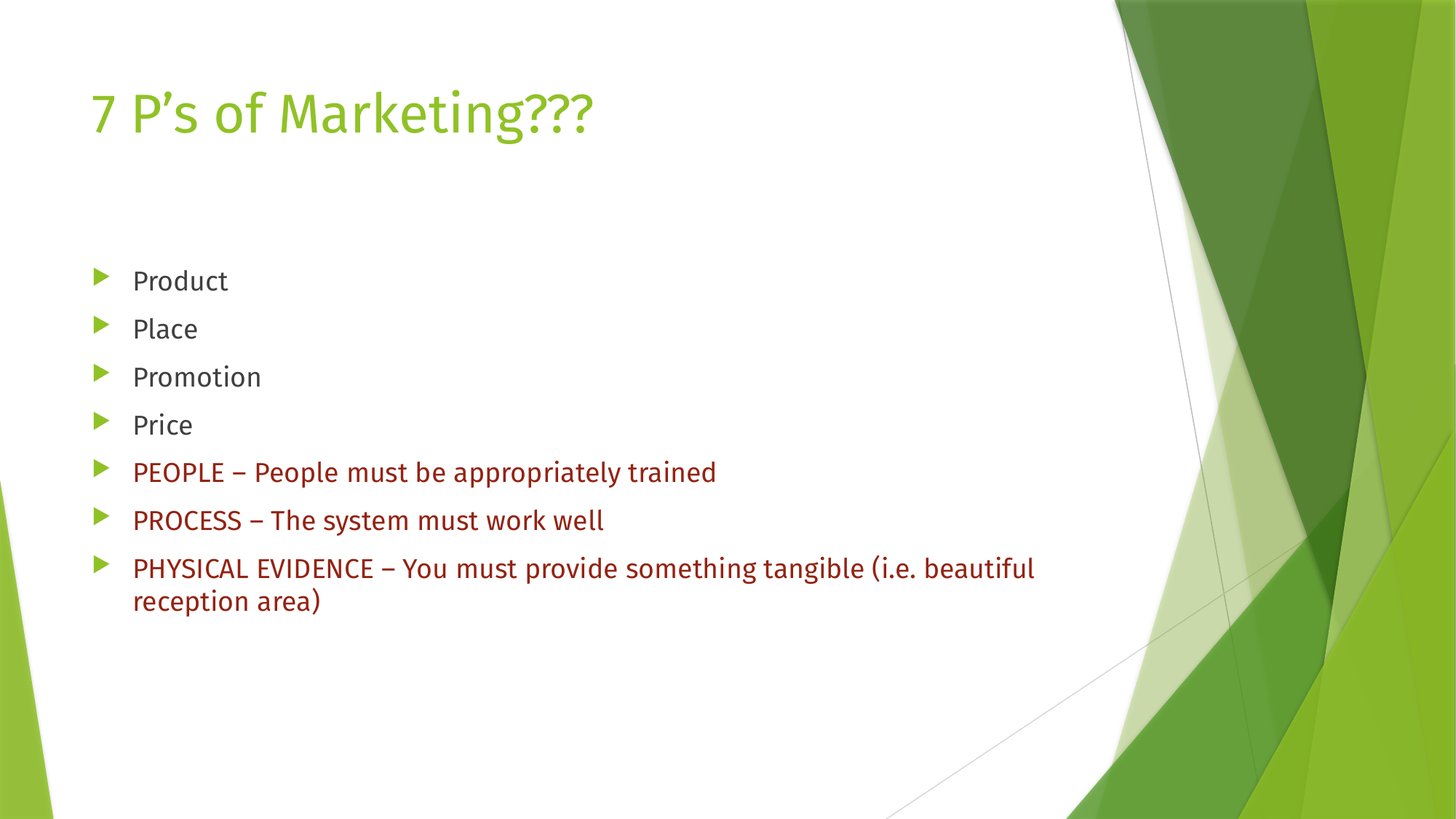

# 7 P’s of Marketing???
Product
Place
Promotion
Price
PEOPLE – People must be appropriately trained
PROCESS – The system must work well
PHYSICAL EVIDENCE – You must provide something tangible (i.e. beautiful reception area)